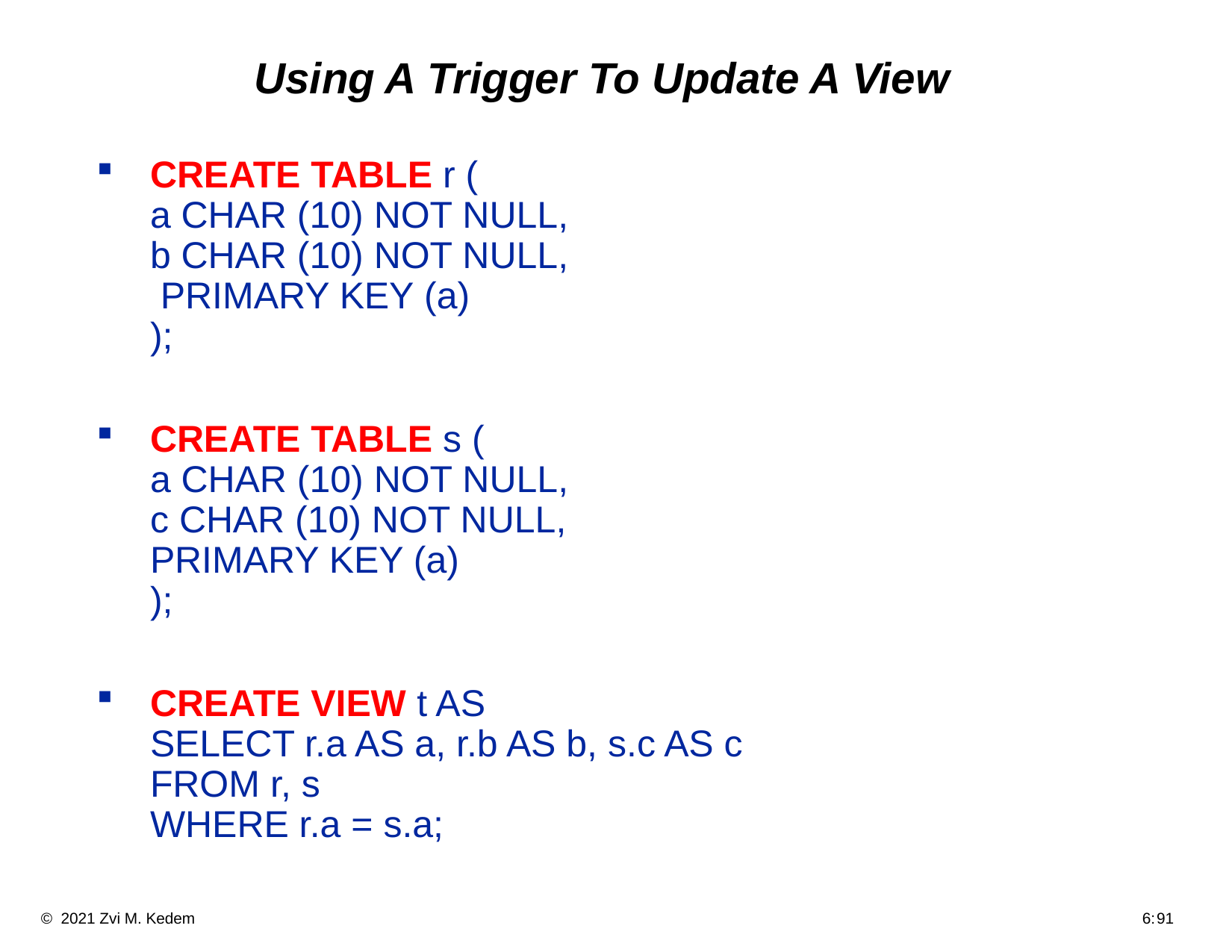

# Using A Trigger To Update A View
create table r (
a char (10) not null,
b char (10) not null,
 primary key (a)
);

create table s (
a char (10) not null,
c char (10) not null,
primary key (a)
);

create view t AS
SELECT r.a AS a, r.b AS b, s.c AS c
FROM r, s
WHERE r.a = s.a;